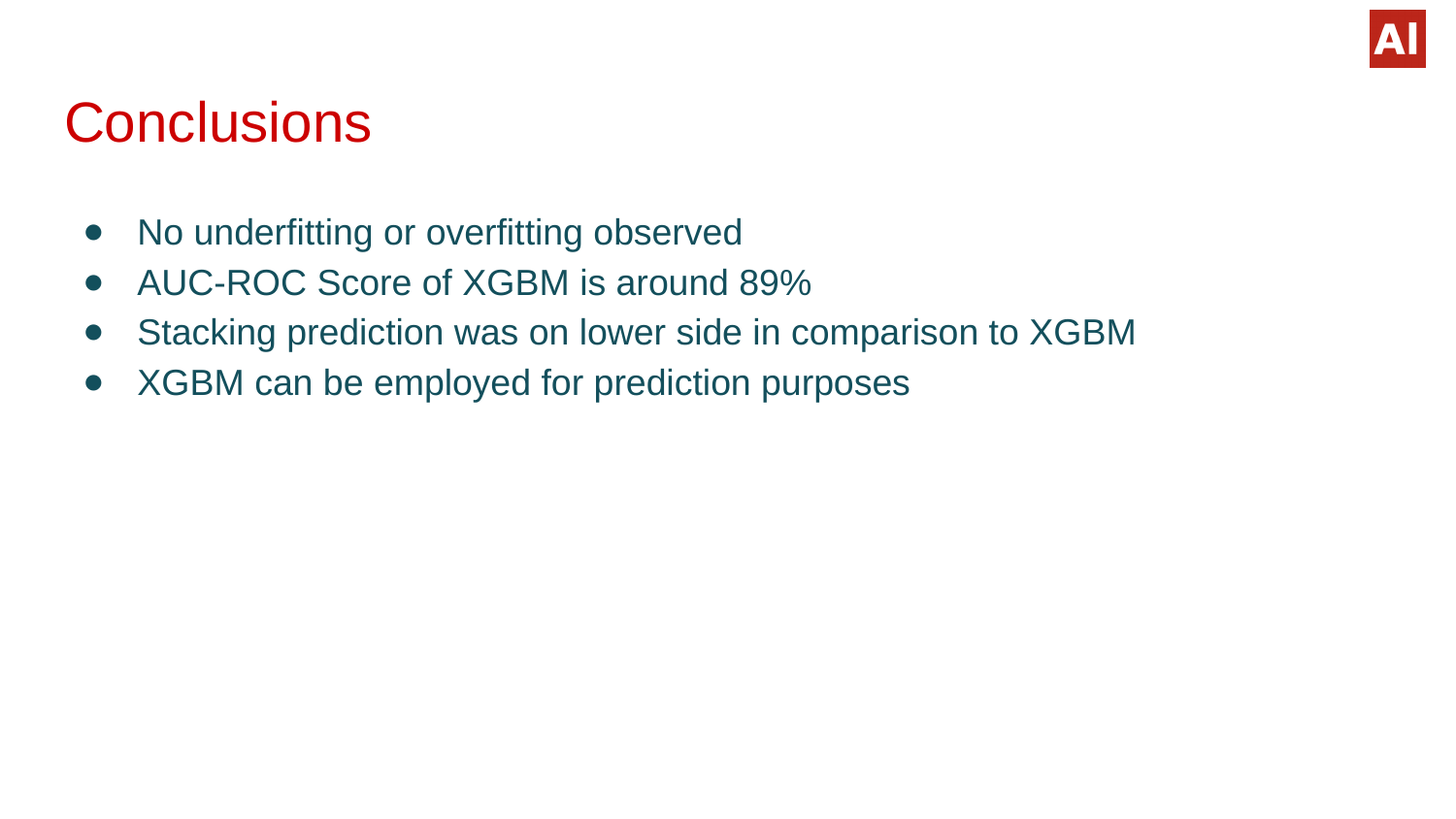

# Conclusions

No underfitting or overfitting observed
AUC-ROC Score of XGBM is around 89%
Stacking prediction was on lower side in comparison to XGBM
XGBM can be employed for prediction purposes